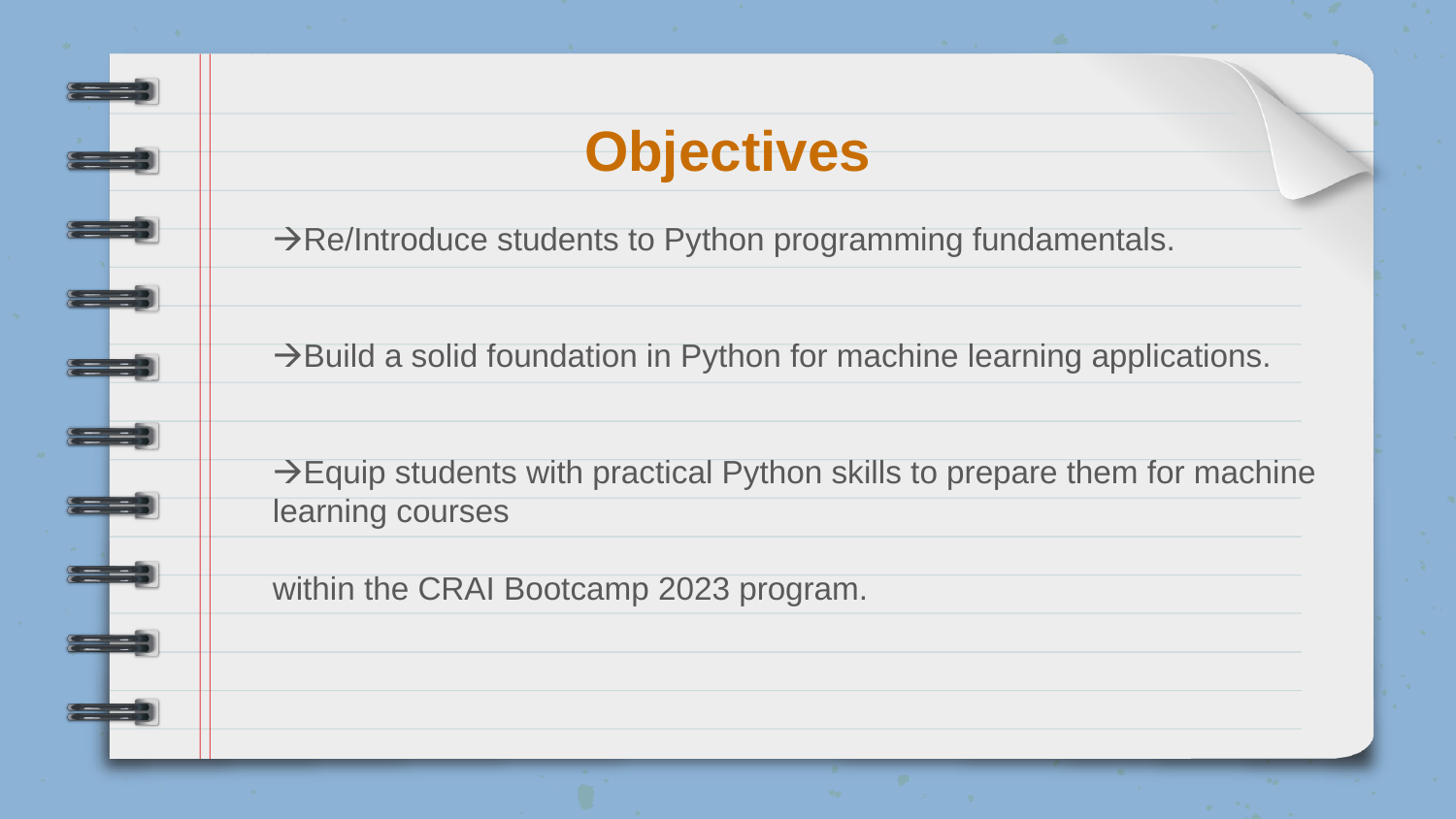

# Objectives
🡪Re/Introduce students to Python programming fundamentals.

🡪Build a solid foundation in Python for machine learning applications.

🡪Equip students with practical Python skills to prepare them for machine learning courses

within the CRAI Bootcamp 2023 program.